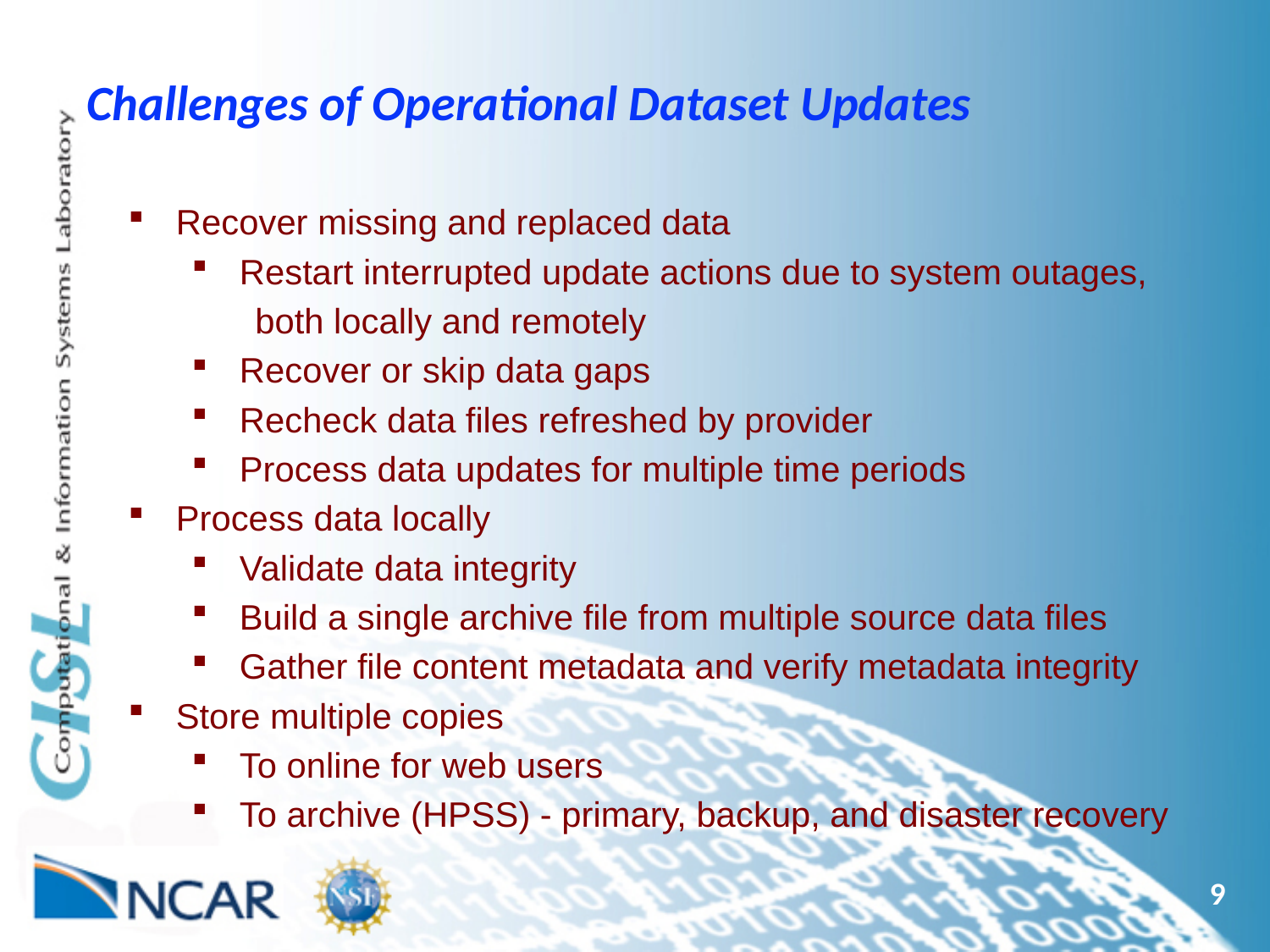

# Challenges of Operational Dataset Updates
Recover missing and replaced data
Restart interrupted update actions due to system outages,
both locally and remotely
Recover or skip data gaps
Recheck data files refreshed by provider
Process data updates for multiple time periods
Process data locally
Validate data integrity
Build a single archive file from multiple source data files
Gather file content metadata and verify metadata integrity
Store multiple copies
To online for web users
To archive (HPSS) - primary, backup, and disaster recovery
9